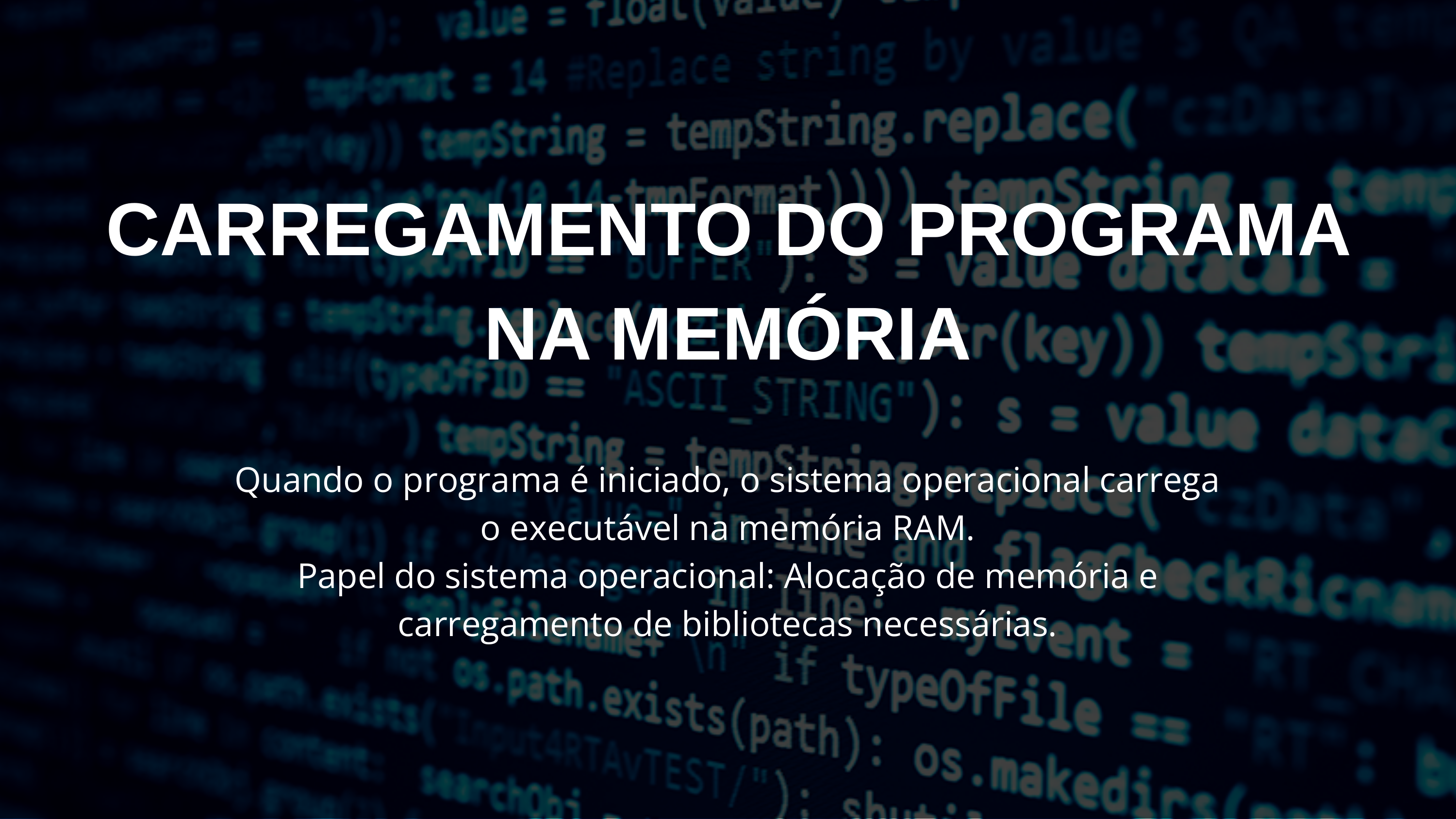

CARREGAMENTO DO PROGRAMA NA MEMÓRIA
Quando o programa é iniciado, o sistema operacional carrega o executável na memória RAM.
Papel do sistema operacional: Alocação de memória e carregamento de bibliotecas necessárias.